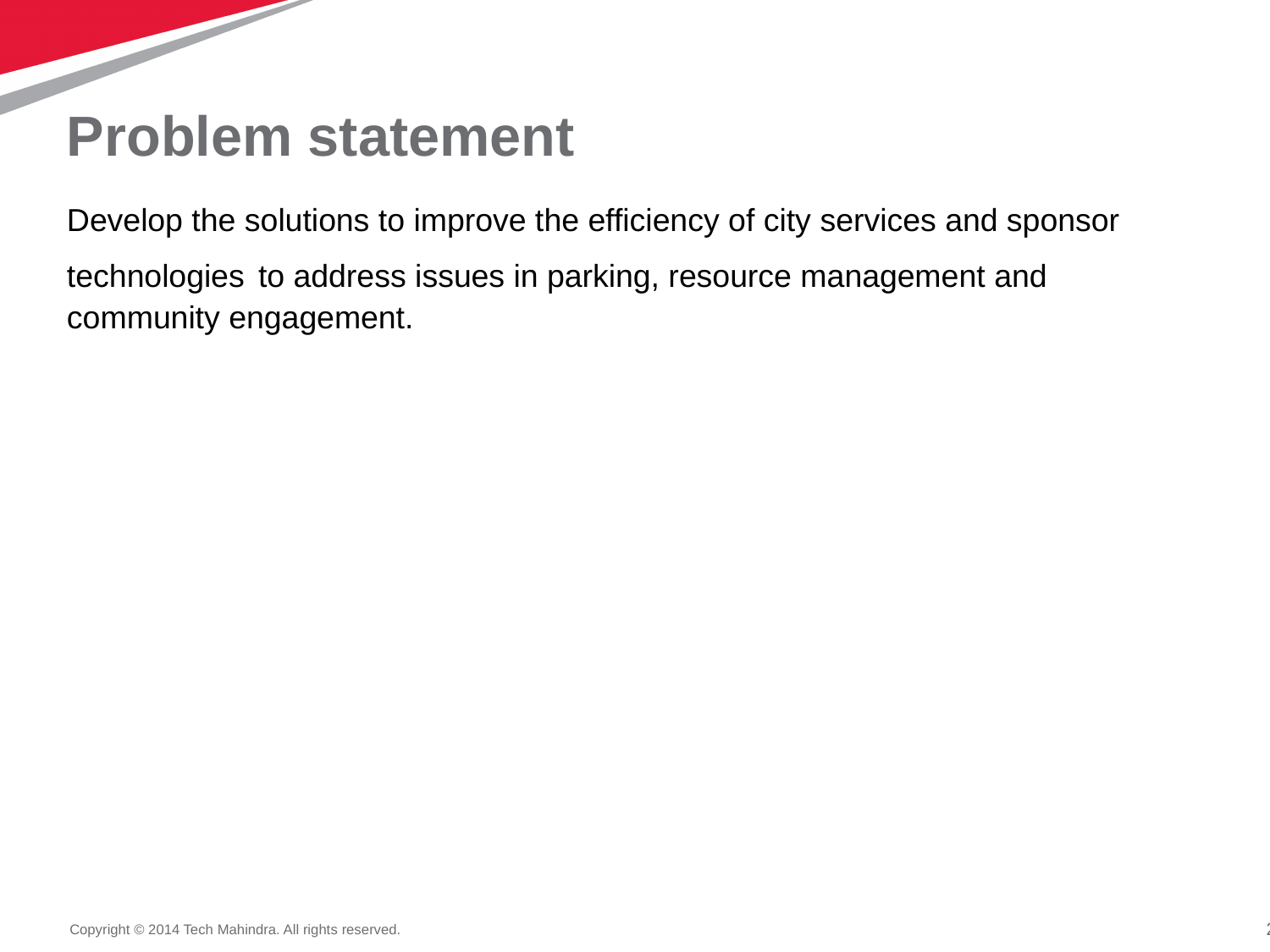

# Problem statement
Develop the solutions to improve the efficiency of city services and sponsor technologies to address issues in parking, resource management and community engagement.